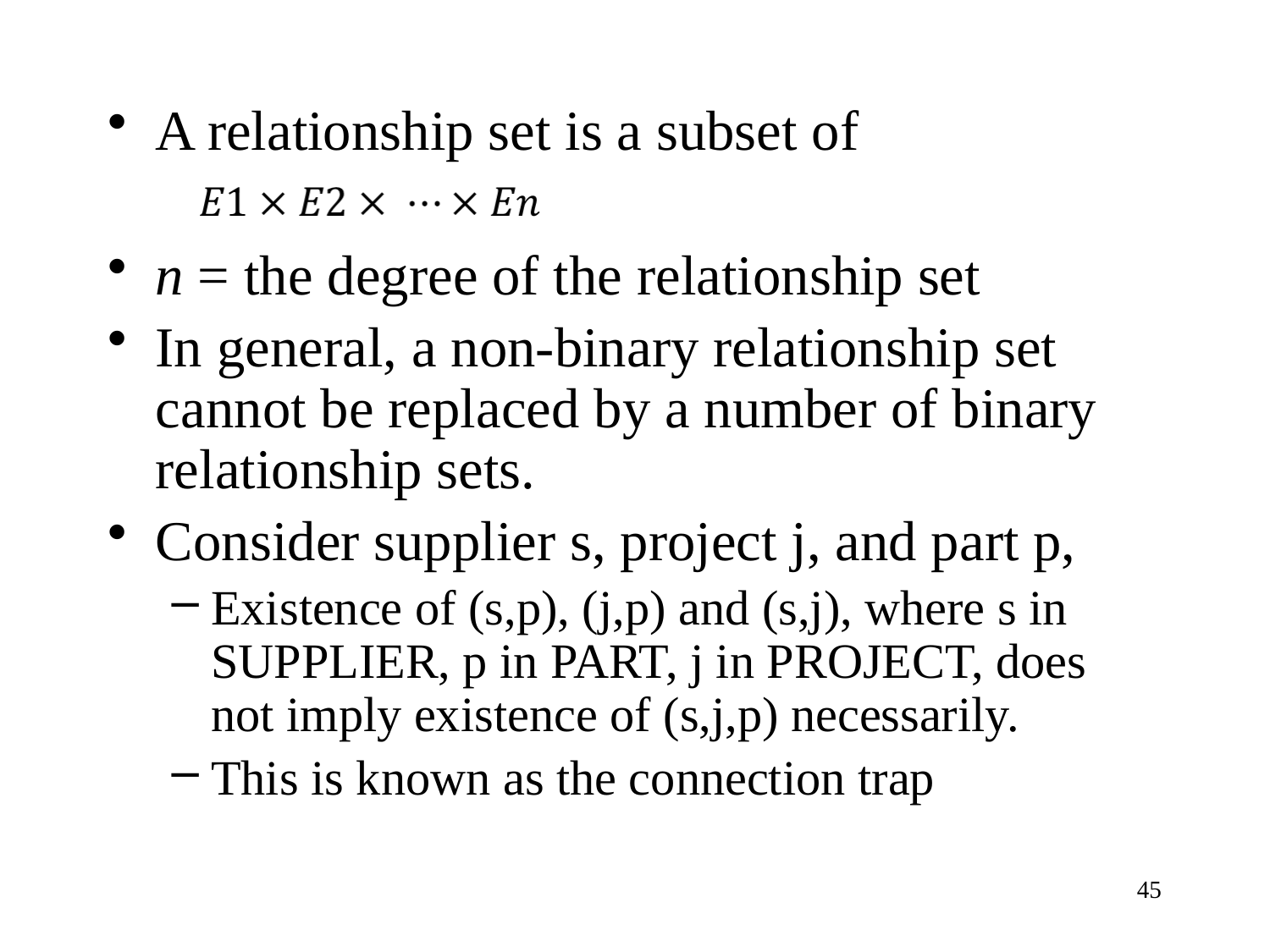

A relationship set is a subset of

n = the degree of the relationship set
In general, a non-binary relationship set cannot be replaced by a number of binary relationship sets.
Consider supplier s, project j, and part p,
Existence of (s,p), (j,p) and (s,j), where s in SUPPLIER, p in PART, j in PROJECT, does not imply existence of (s,j,p) necessarily.
This is known as the connection trap

45